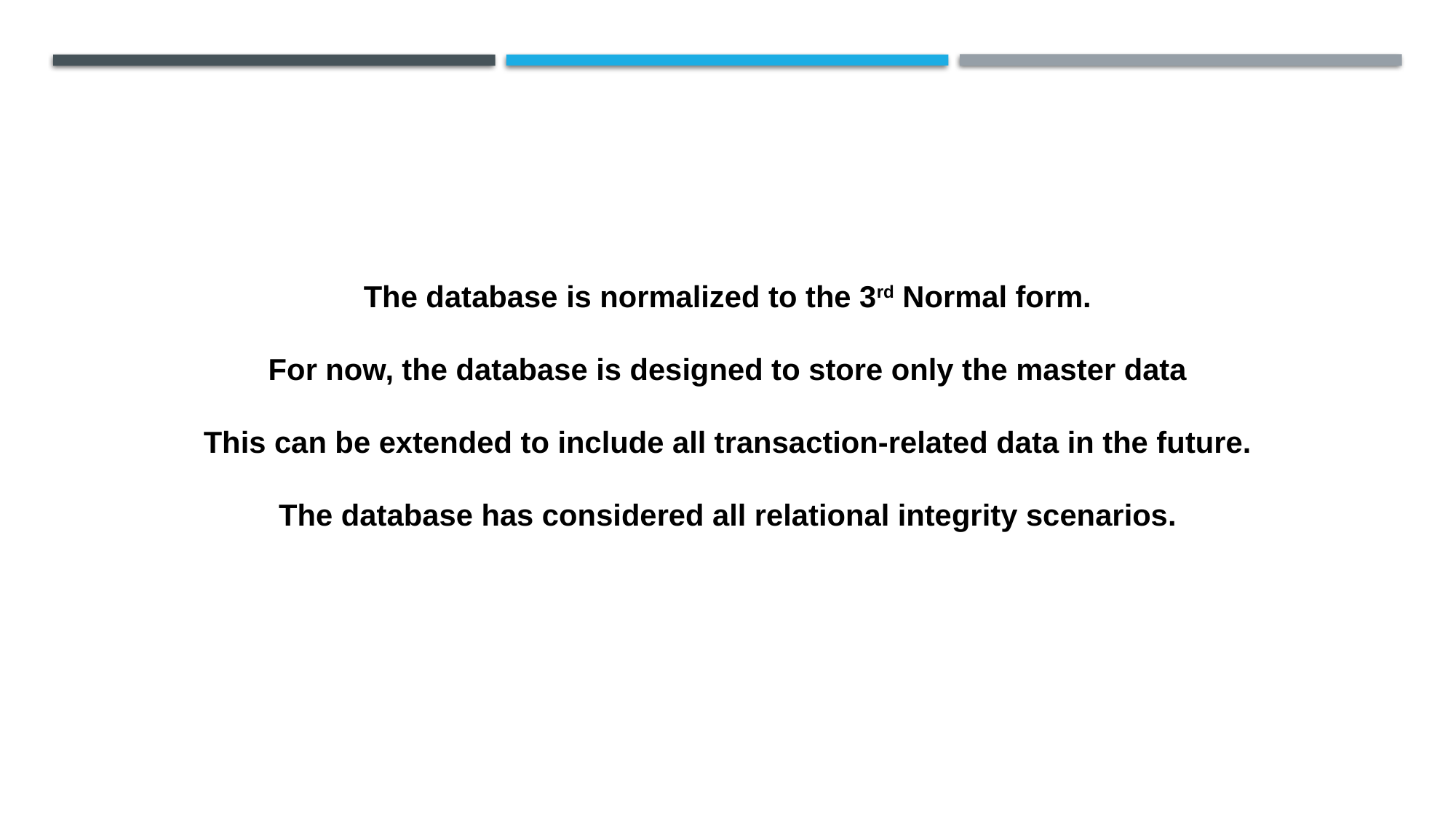

The database is normalized to the 3rd Normal form.

For now, the database is designed to store only the master data

This can be extended to include all transaction-related data in the future.

The database has considered all relational integrity scenarios.